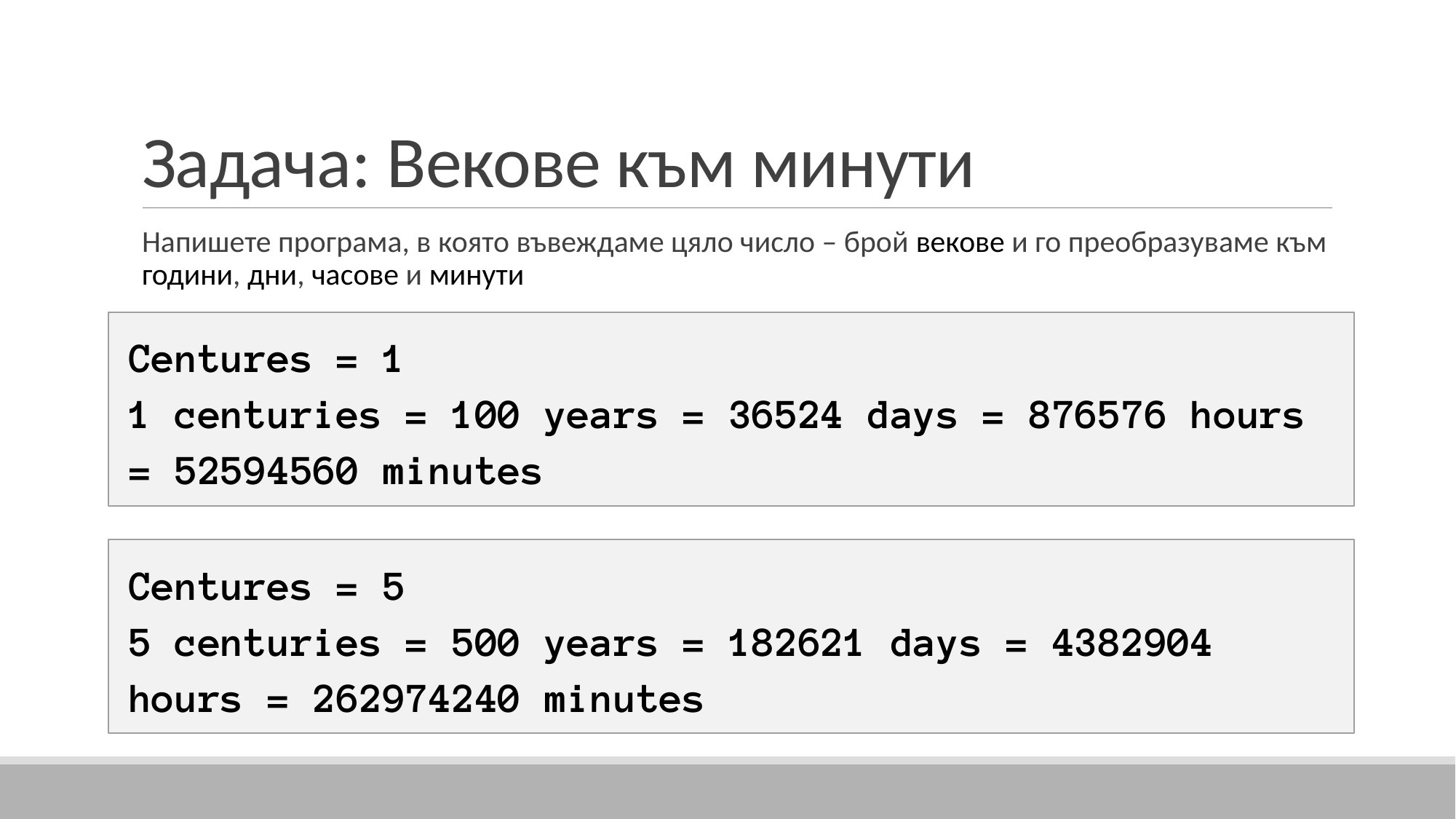

# Задача: Векове към минути
Напишете програма, в която въвеждаме цяло число – брой векове и го преобразуваме към години, дни, часове и минути

Centures = 1
1 centuries = 100 years = 36524 days = 876576 hours = 52594560 minutes
Centures = 5
5 centuries = 500 years = 182621 days = 4382904 hours = 262974240 minutes